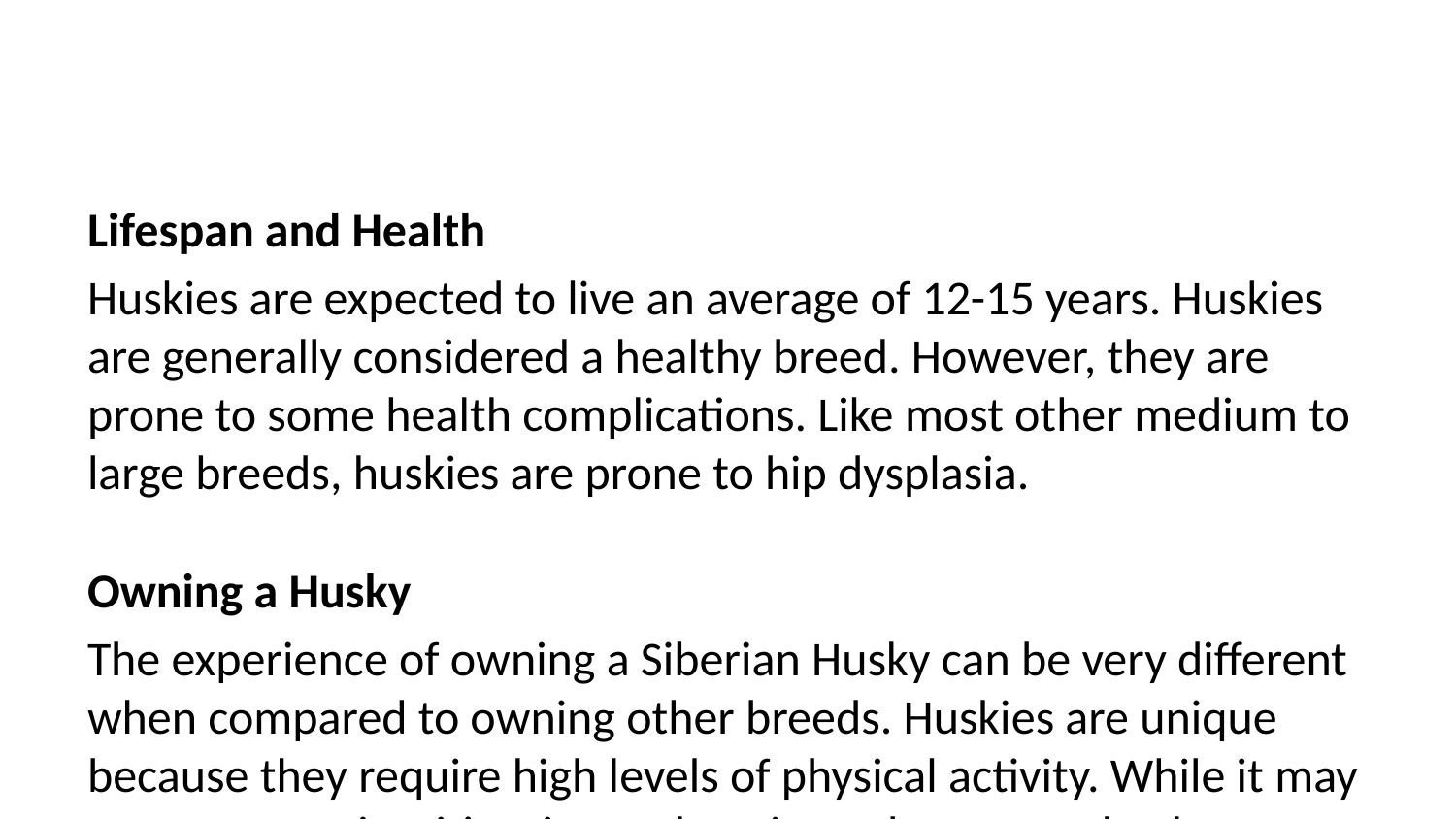

Lifespan and Health
Huskies are expected to live an average of 12-15 years. Huskies are generally considered a healthy breed. However, they are prone to some health complications. Like most other medium to large breeds, huskies are prone to hip dysplasia.
Owning a Husky
The experience of owning a Siberian Husky can be very different when compared to owning other breeds. Huskies are unique because they require high levels of physical activity. While it may seem counterintuitive, it may be wise to leave your husky outside for extented periods of time, even during the winter months. This will allow them to get the exercise they require. In addition, be sure to walk your husky regularly. Note: be sure to adequately contain your Husky. They are master escape artists and will run away if given the opportunity.
Despite its generally large size, Huskies do not need a large amount of food. They were originally bred to subsist on a minimal amount of food in order to survive in harsh climates where food was often scarce. If your husky eats noticeably less during the summer months, do not be nervous. Their metabolism slows during the summer, causing a decrease in appetite.
To learn more about owning a Husky, click here